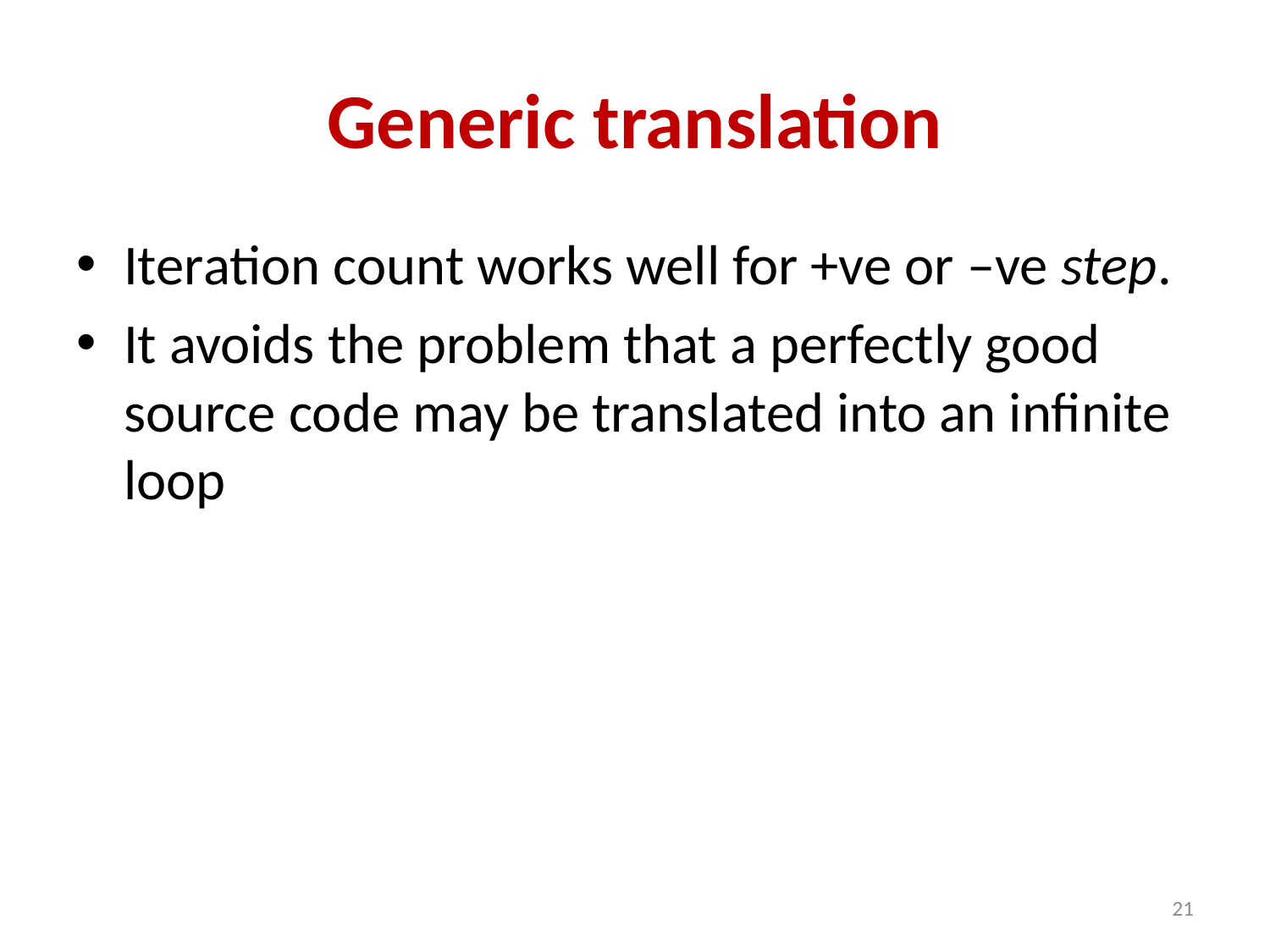

# Generic translation
Iteration count works well for +ve or –ve step.
It avoids the problem that a perfectly good source code may be translated into an infinite loop
21